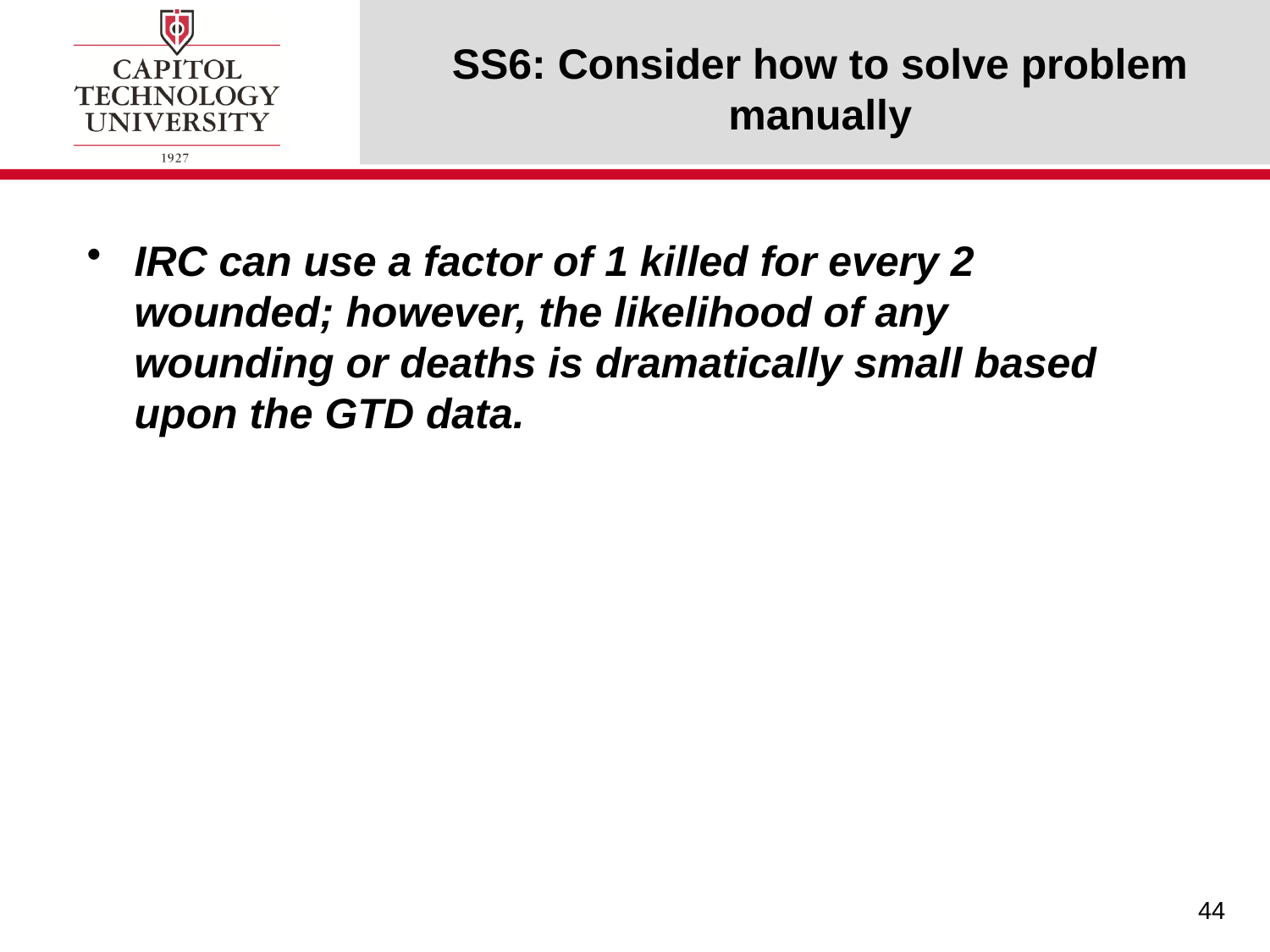

# SS6: Consider how to solve problem manually
IRC can use a factor of 1 killed for every 2 wounded; however, the likelihood of any wounding or deaths is dramatically small based upon the GTD data.
44